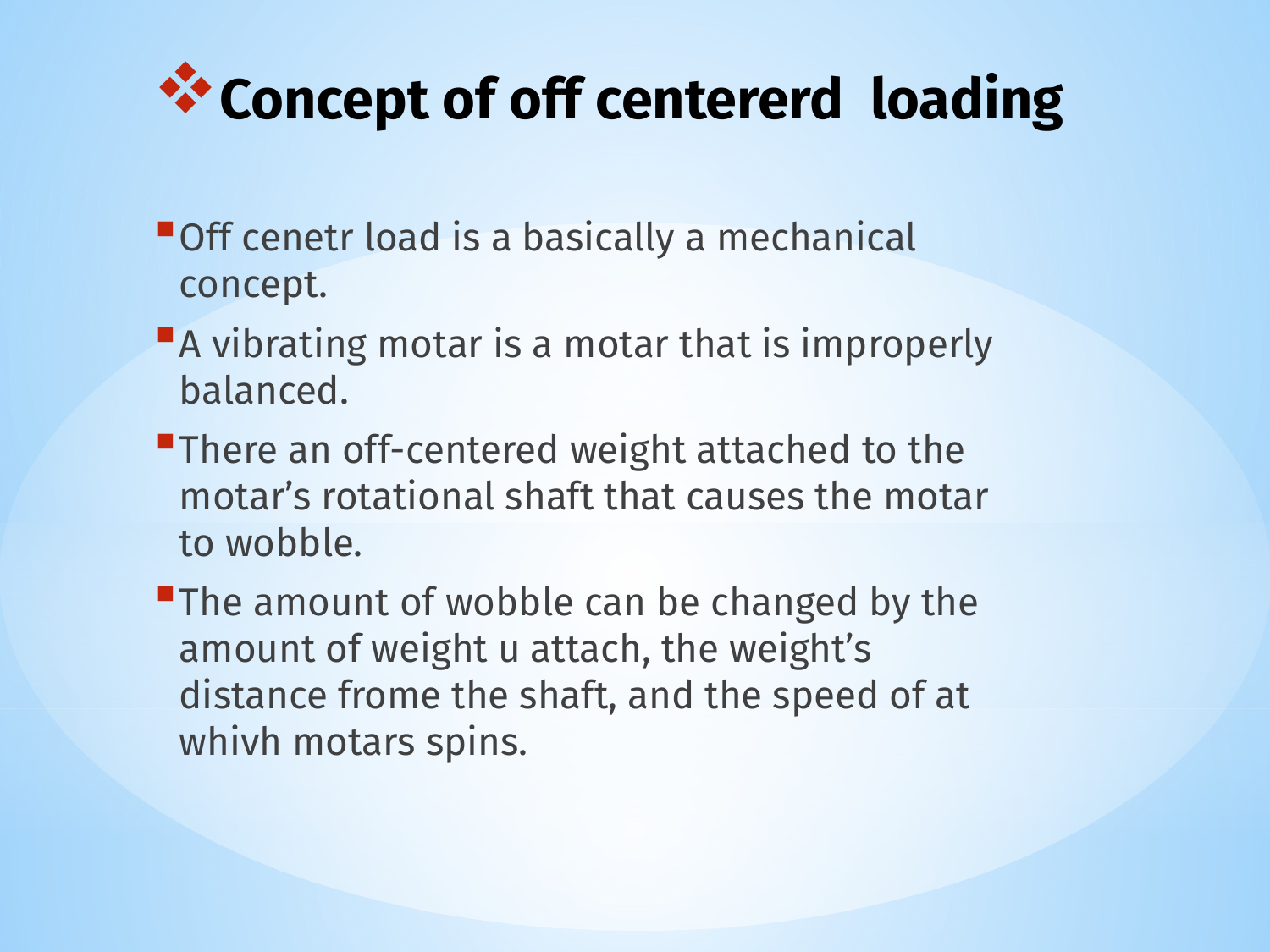

# Concept of off centererd  loading
Off cenetr load is a basically a mechanical concept.
A vibrating motar is a motar that is improperly balanced.
There an off-centered weight attached to the motar’s rotational shaft that causes the motar to wobble.
The amount of wobble can be changed by the amount of weight u attach, the weight’s distance frome the shaft, and the speed of at whivh motars spins.